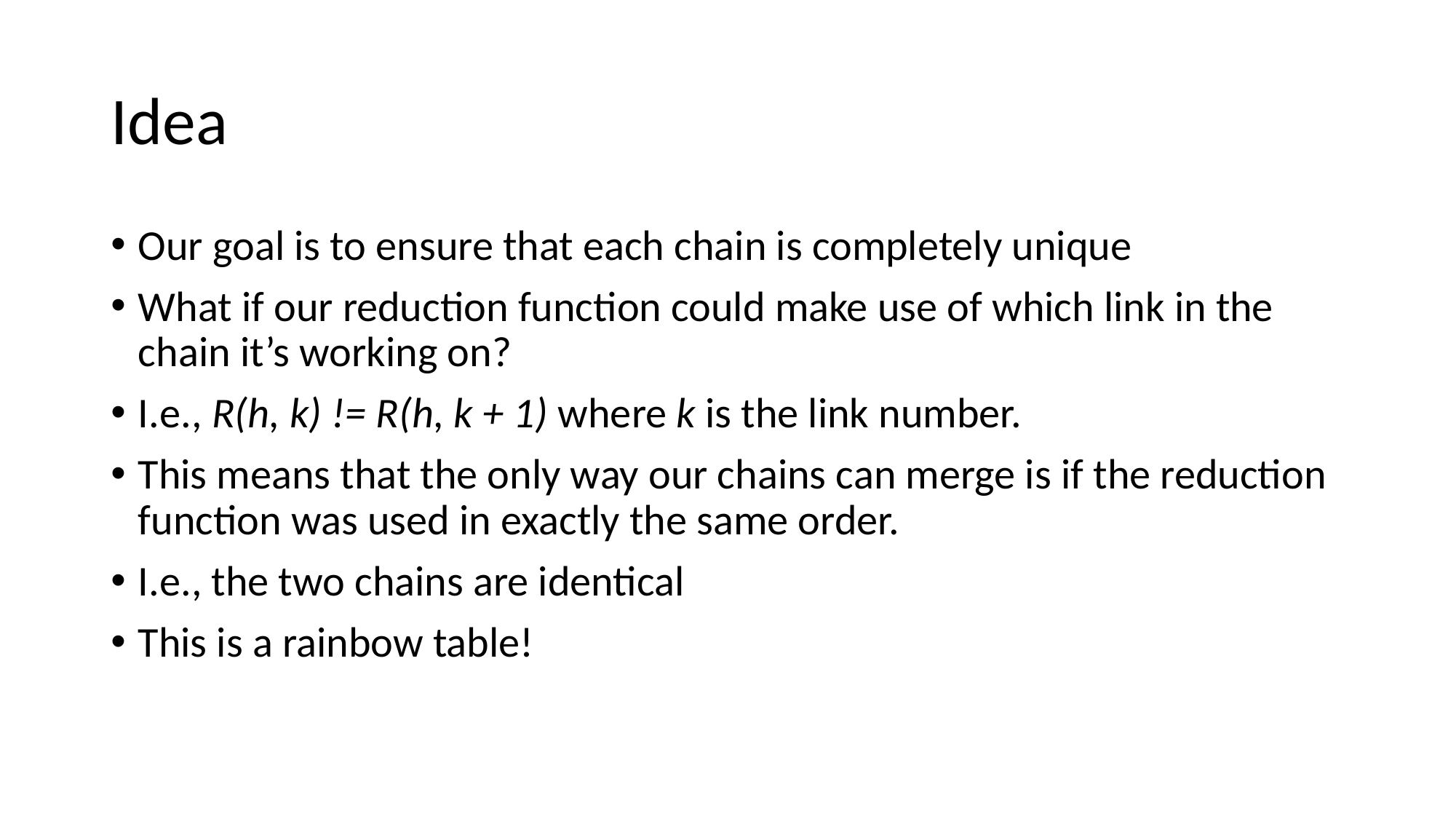

# Idea
Our goal is to ensure that each chain is completely unique
What if our reduction function could make use of which link in the chain it’s working on?
I.e., R(h, k) != R(h, k + 1) where k is the link number.
This means that the only way our chains can merge is if the reduction function was used in exactly the same order.
I.e., the two chains are identical
This is a rainbow table!